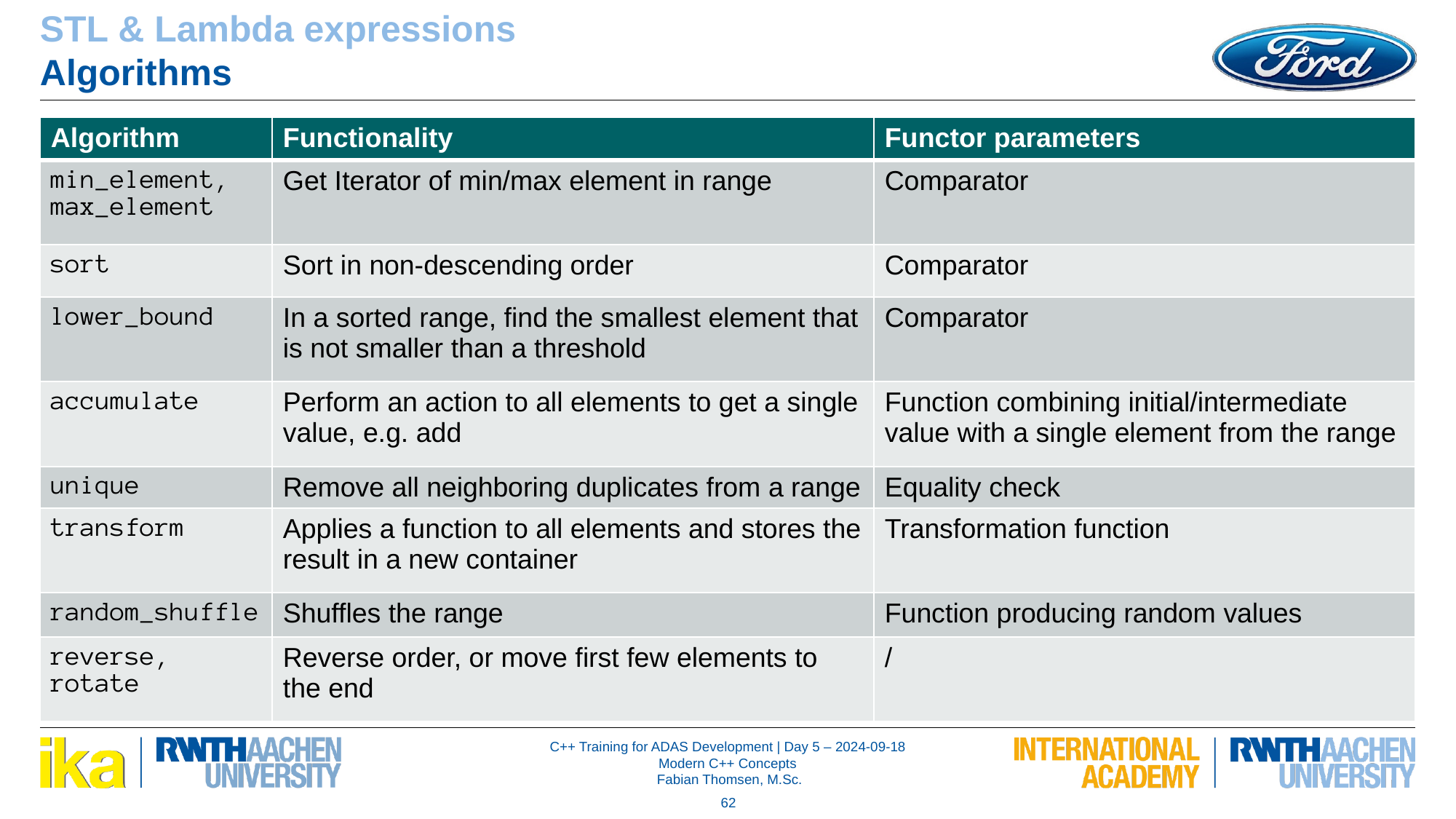

STL & Lambda expressions
Algorithms
| Algorithm | Functionality | Functor parameters |
| --- | --- | --- |
| min\_element, max\_element | Get Iterator of min/max element in range | Comparator |
| sort | Sort in non-descending order | Comparator |
| lower\_bound | In a sorted range, find the smallest element that is not smaller than a threshold | Comparator |
| accumulate | Perform an action to all elements to get a single value, e.g. add | Function combining initial/intermediate value with a single element from the range |
| unique | Remove all neighboring duplicates from a range | Equality check |
| transform | Applies a function to all elements and stores the result in a new container | Transformation function |
| random\_shuffle | Shuffles the range | Function producing random values |
| reverse, rotate | Reverse order, or move first few elements to the end | / |
62